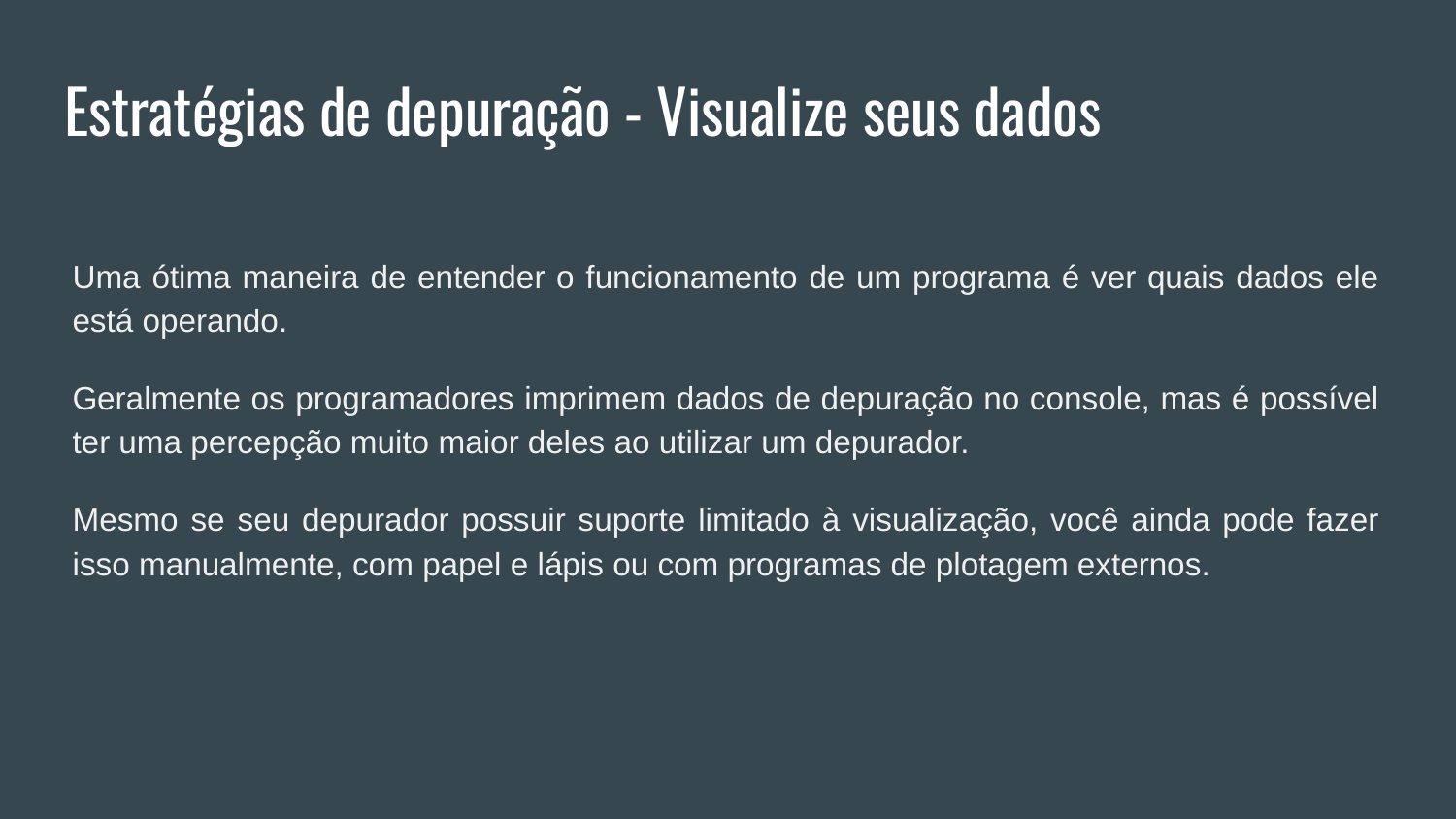

# Estratégias de depuração - Visualize seus dados

Uma ótima maneira de entender o funcionamento de um programa é ver quais dados ele está operando.
Geralmente os programadores imprimem dados de depuração no console, mas é possível ter uma percepção muito maior deles ao utilizar um depurador.
Mesmo se seu depurador possuir suporte limitado à visualização, você ainda pode fazer isso manualmente, com papel e lápis ou com programas de plotagem externos.